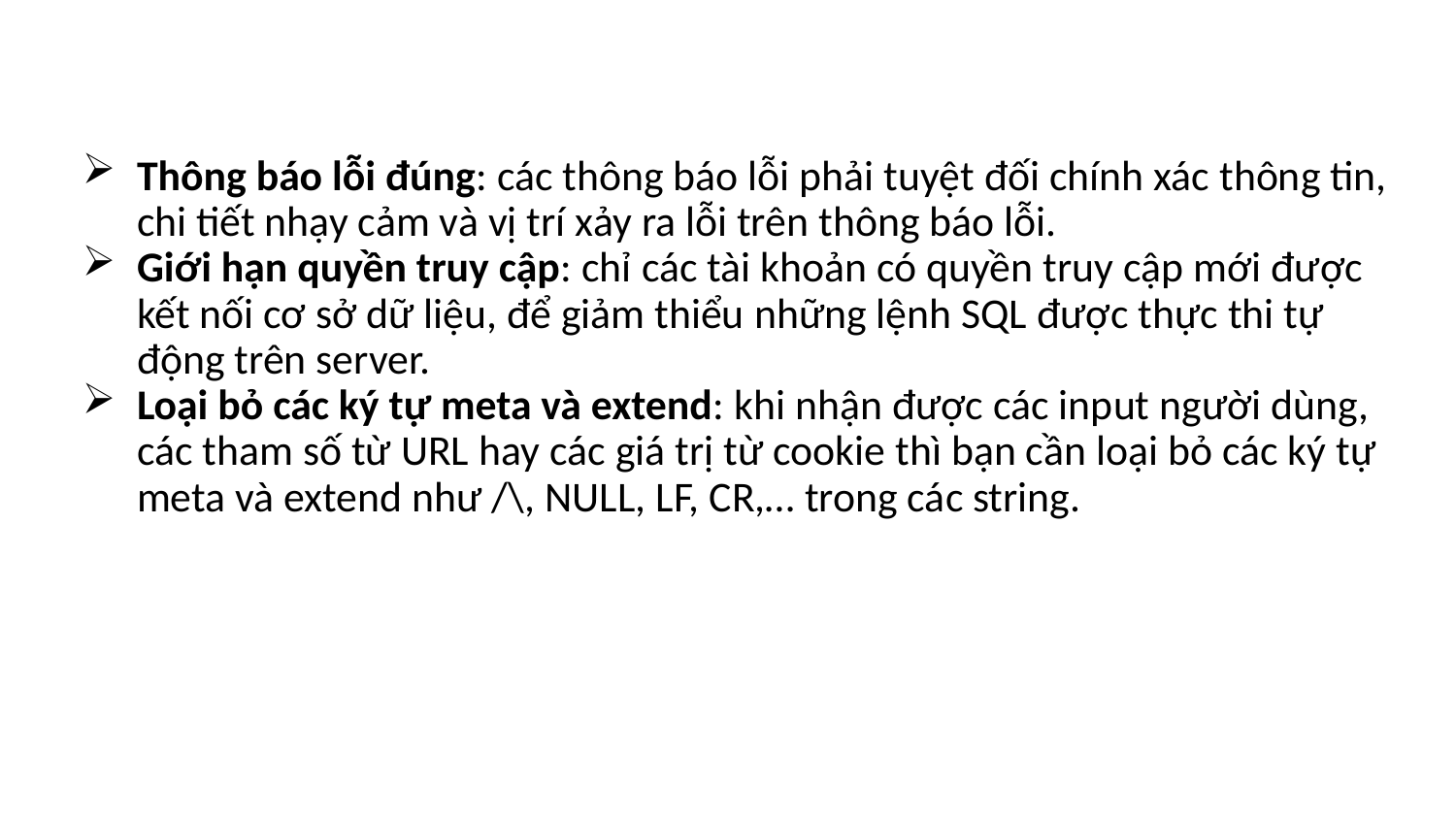

Thông báo lỗi đúng: các thông báo lỗi phải tuyệt đối chính xác thông tin, chi tiết nhạy cảm và vị trí xảy ra lỗi trên thông báo lỗi.
Giới hạn quyền truy cập: chỉ các tài khoản có quyền truy cập mới được kết nối cơ sở dữ liệu, để giảm thiểu những lệnh SQL được thực thi tự động trên server.
Loại bỏ các ký tự meta và extend: khi nhận được các input người dùng, các tham số từ URL hay các giá trị từ cookie thì bạn cần loại bỏ các ký tự meta và extend như /\, NULL, LF, CR,… trong các string.